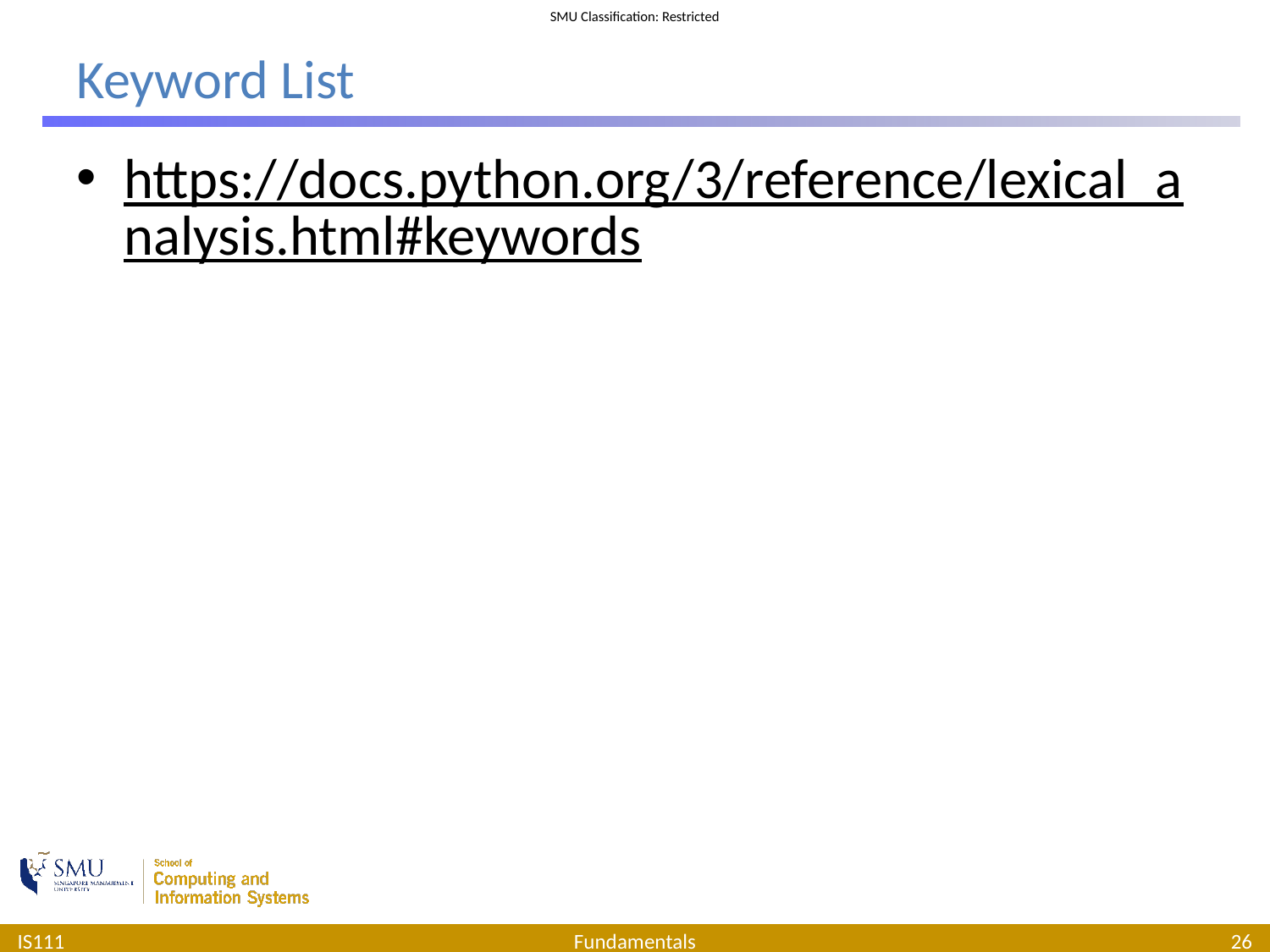

# Keyword List
https://docs.python.org/3/reference/lexical_analysis.html#keywords
IS111
Fundamentals
26